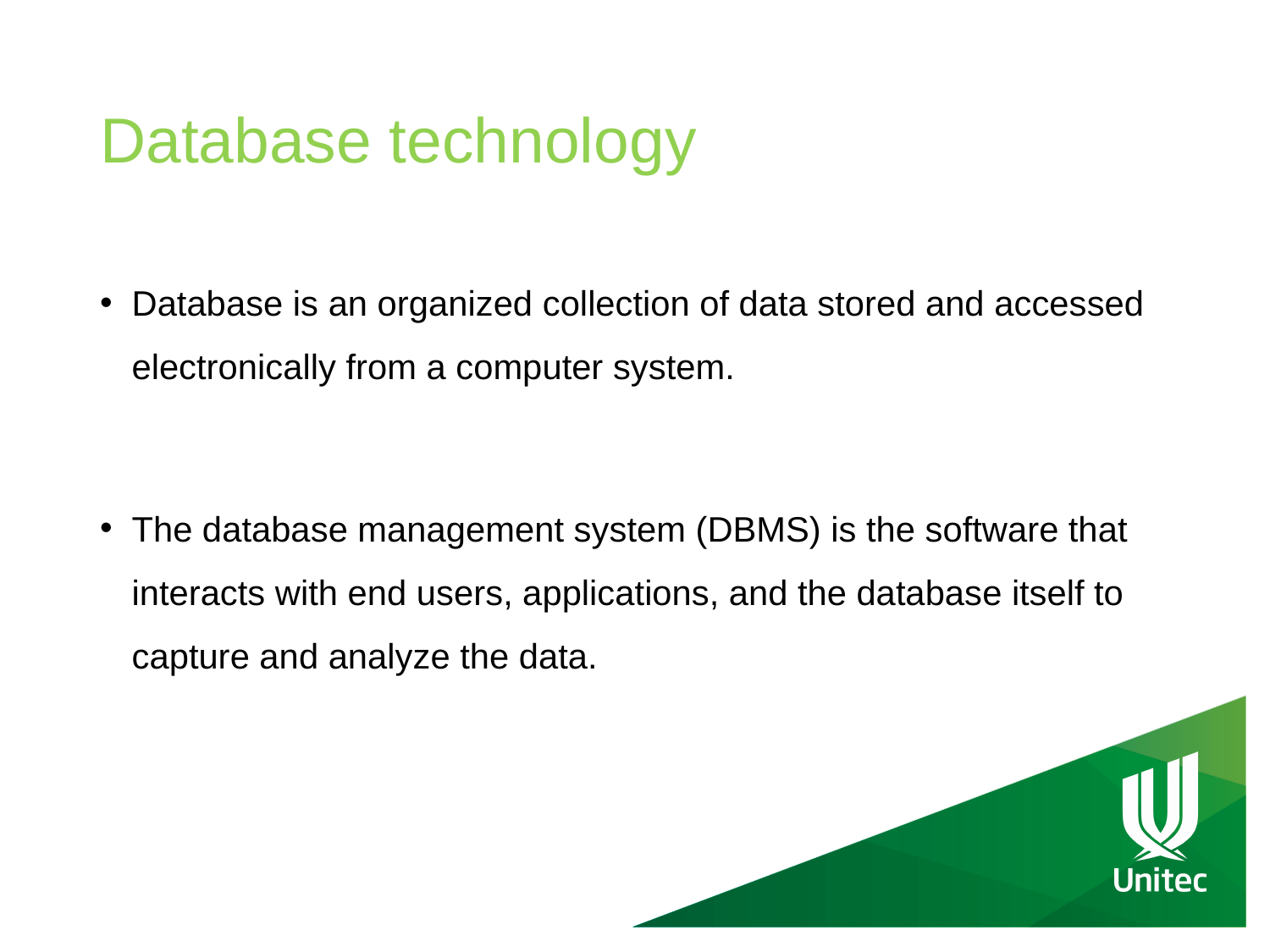

# Database technology
Database is an organized collection of data stored and accessed electronically from a computer system.

The database management system (DBMS) is the software that interacts with end users, applications, and the database itself to capture and analyze the data.